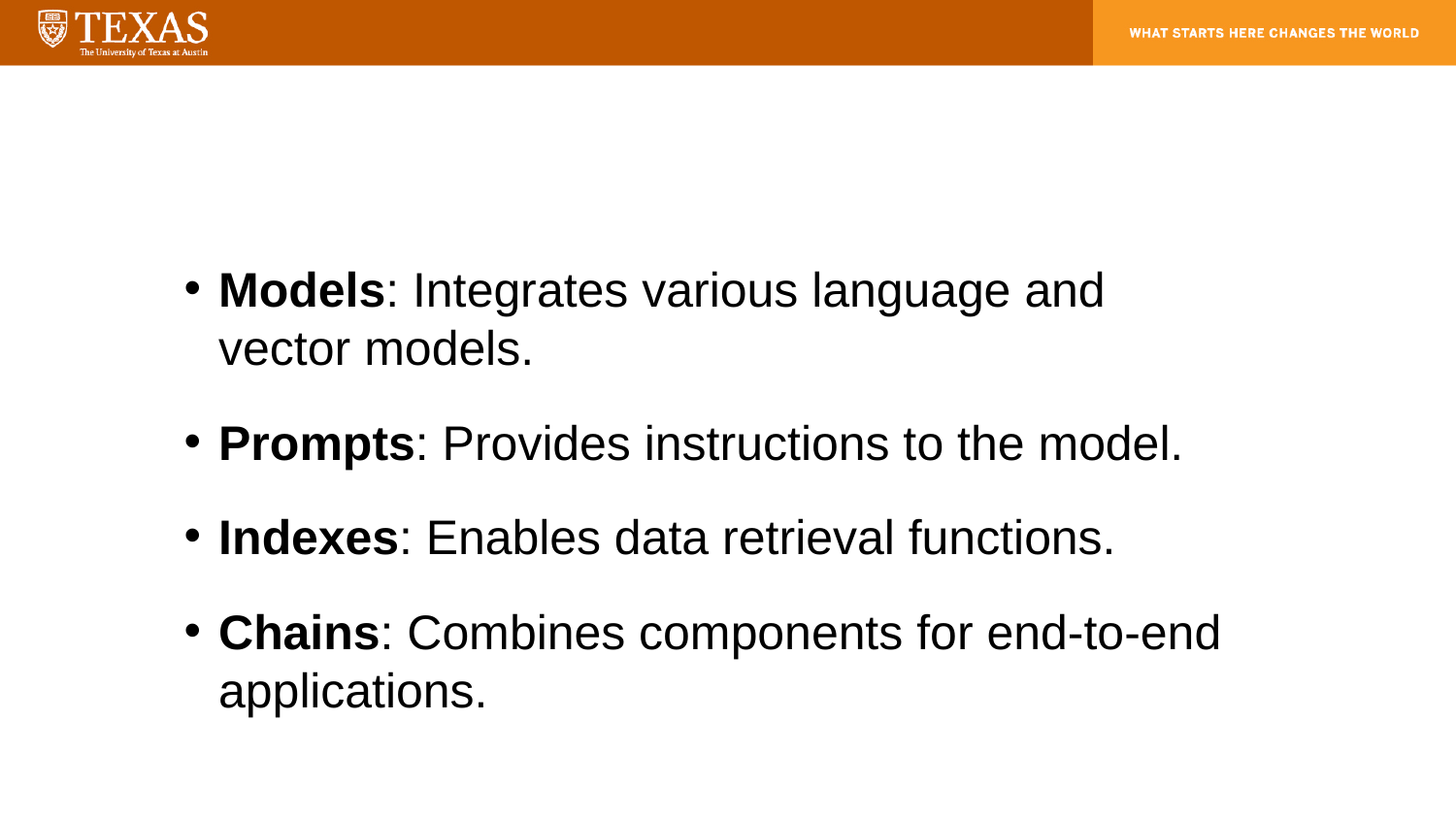

Models: Integrates various language and vector models.
Prompts: Provides instructions to the model.
Indexes: Enables data retrieval functions.
Chains: Combines components for end-to-end applications.